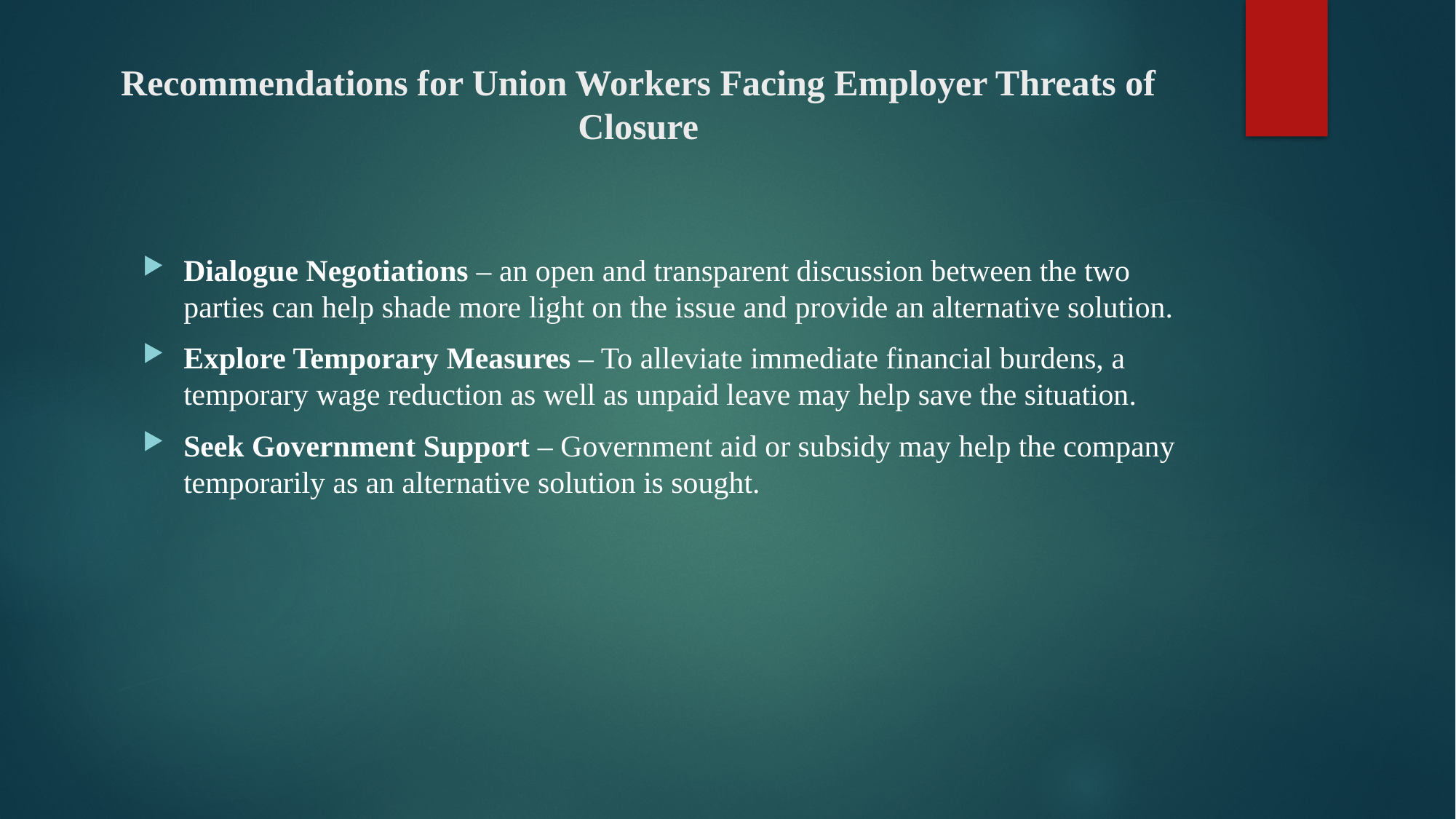

# Recommendations for Union Workers Facing Employer Threats of Closure
Dialogue Negotiations – an open and transparent discussion between the two parties can help shade more light on the issue and provide an alternative solution.
Explore Temporary Measures – To alleviate immediate financial burdens, a temporary wage reduction as well as unpaid leave may help save the situation.
Seek Government Support – Government aid or subsidy may help the company temporarily as an alternative solution is sought.